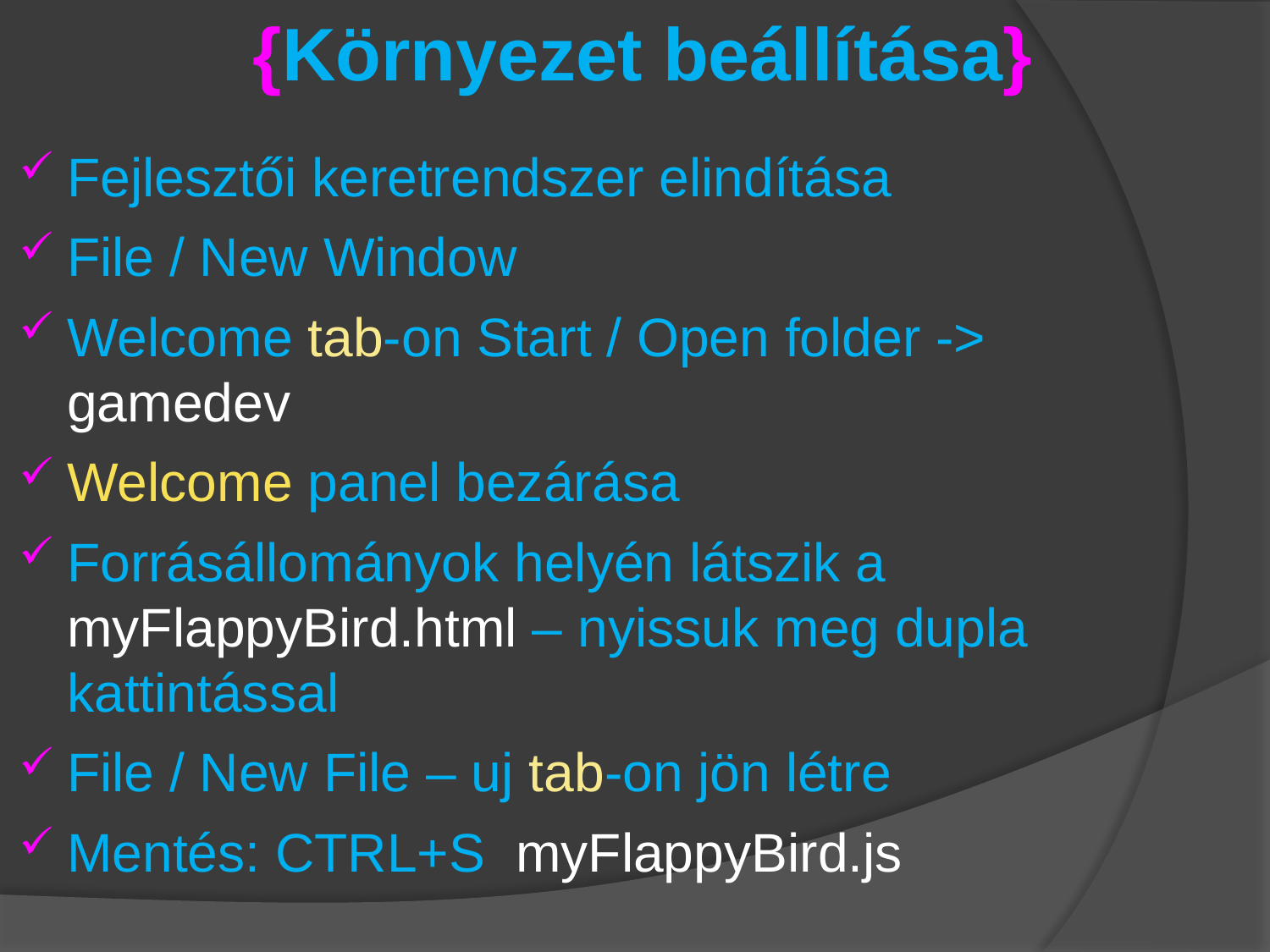

# {Környezet beállítása}
Fejlesztői keretrendszer elindítása
File / New Window
Welcome tab-on Start / Open folder -> gamedev
Welcome panel bezárása
Forrásállományok helyén látszik a myFlappyBird.html – nyissuk meg dupla kattintással
File / New File – uj tab-on jön létre
Mentés: CTRL+S  myFlappyBird.js